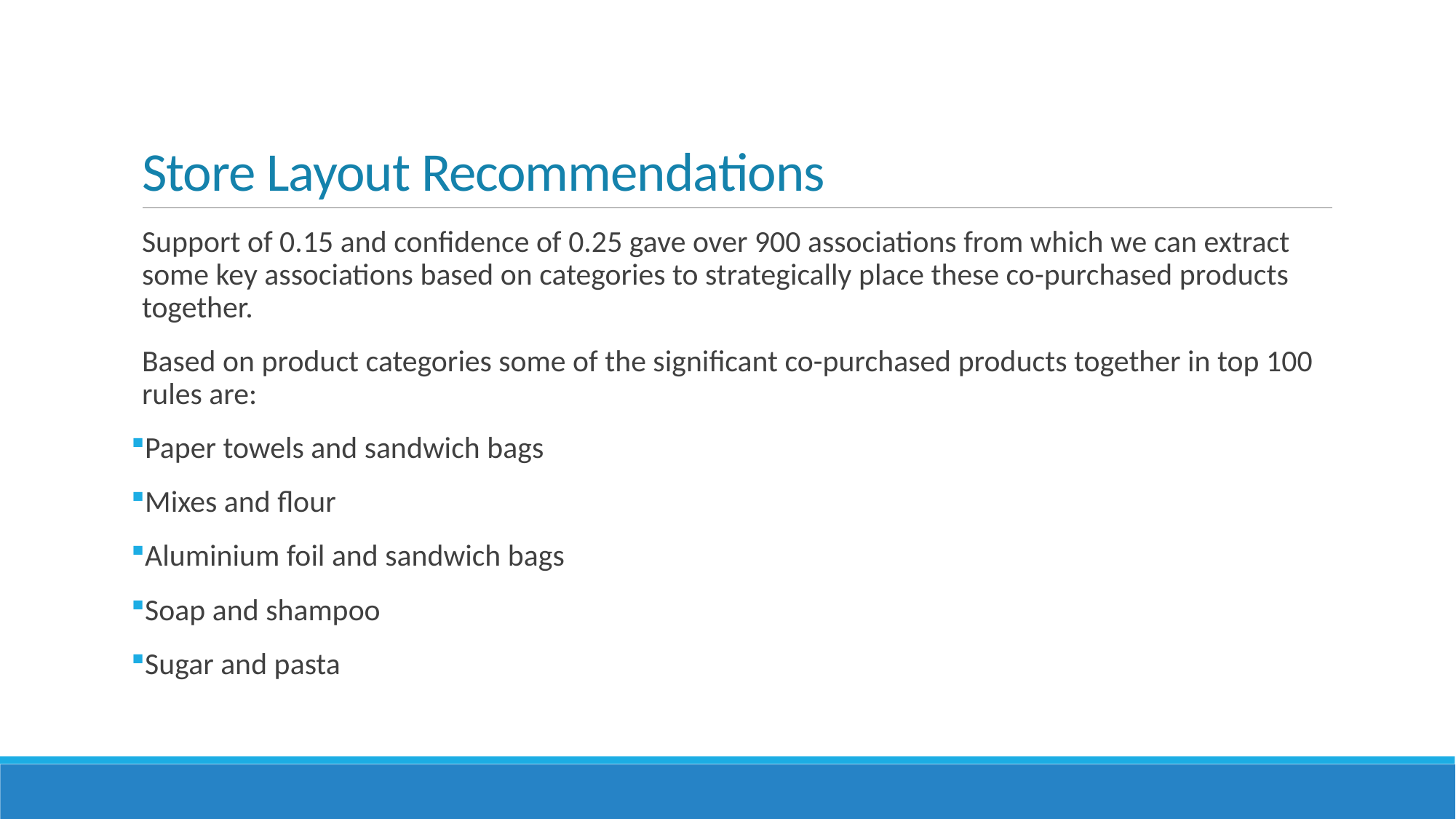

# Store Layout Recommendations
Support of 0.15 and confidence of 0.25 gave over 900 associations from which we can extract some key associations based on categories to strategically place these co-purchased products together.
Based on product categories some of the significant co-purchased products together in top 100 rules are:
Paper towels and sandwich bags
Mixes and flour
Aluminium foil and sandwich bags
Soap and shampoo
Sugar and pasta